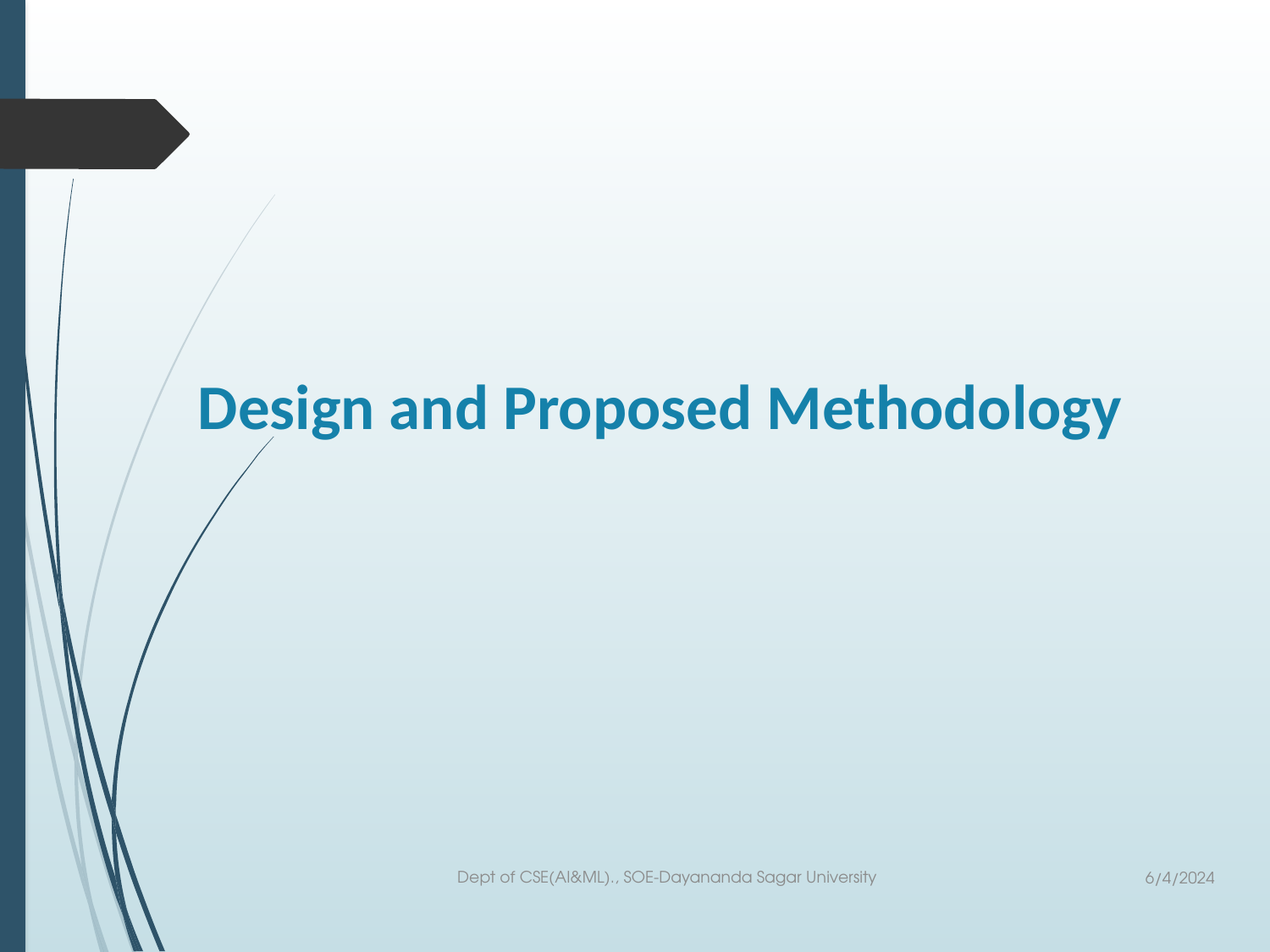

# Design and Proposed Methodology
Dept of CSE(AI&ML)., SOE-Dayananda Sagar University
6/4/2024